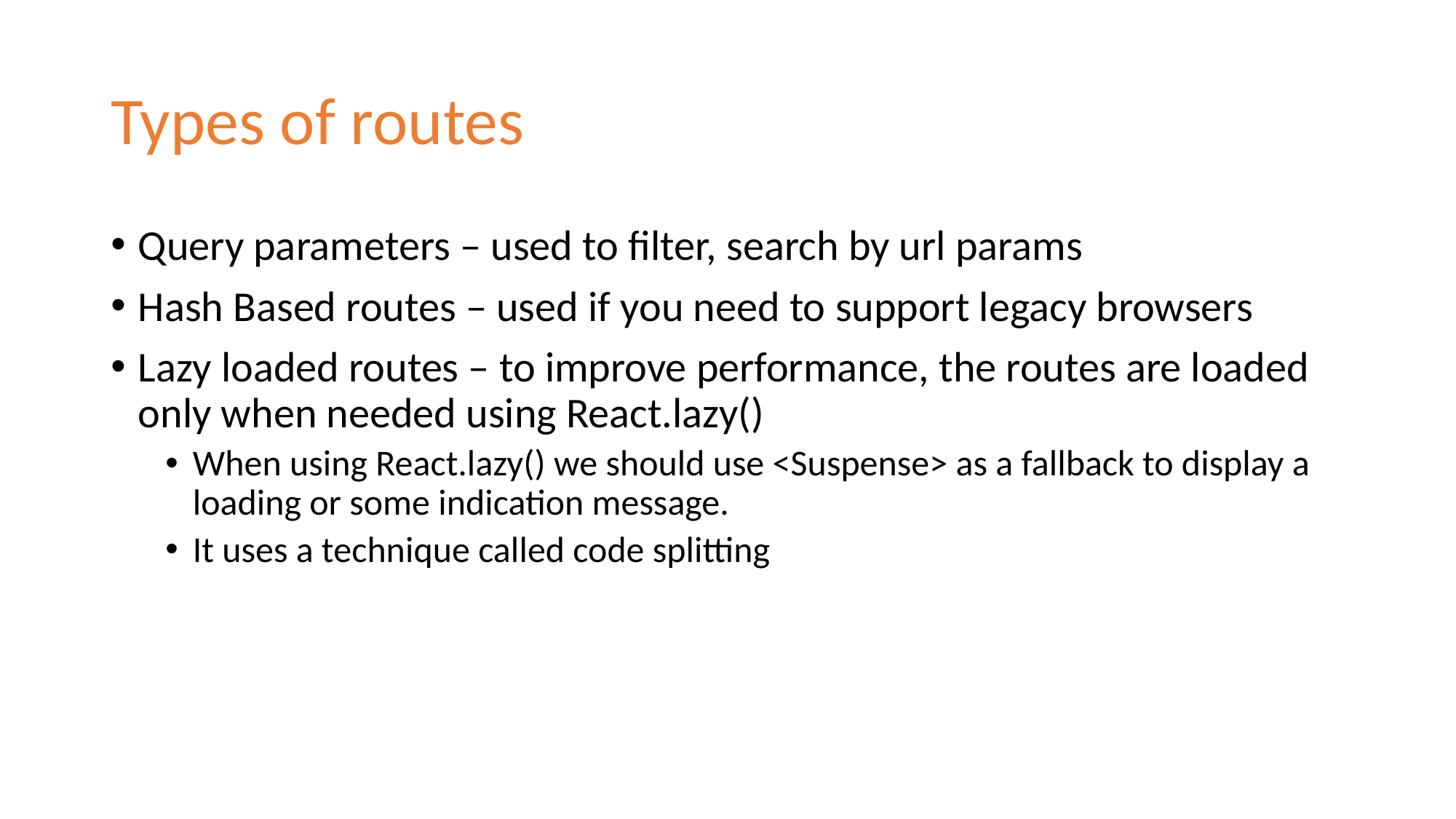

# Types of routes
Query parameters – used to filter, search by url params
Hash Based routes – used if you need to support legacy browsers
Lazy loaded routes – to improve performance, the routes are loaded only when needed using React.lazy()
When using React.lazy() we should use <Suspense> as a fallback to display a loading or some indication message.
It uses a technique called code splitting